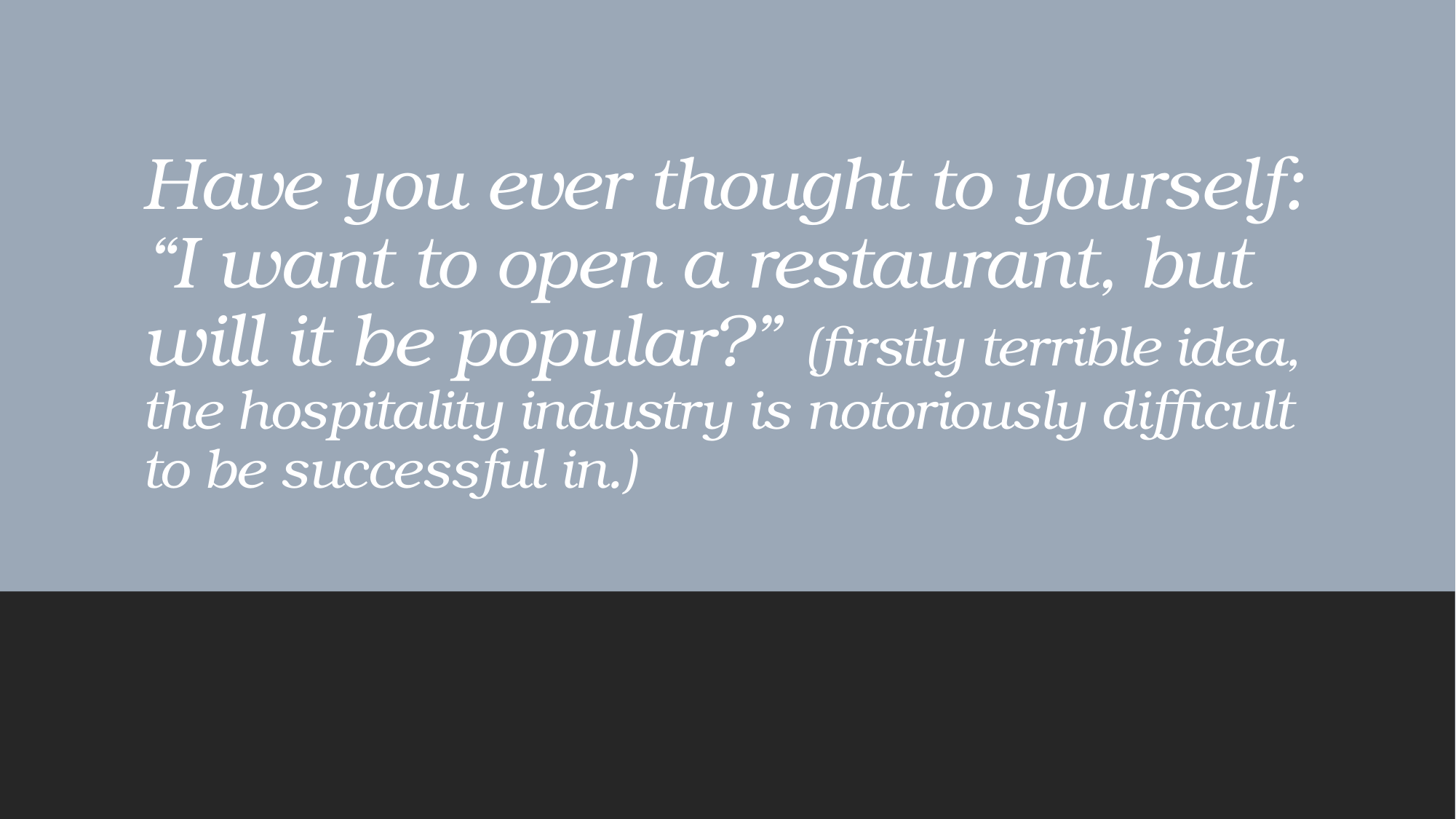

# Have you ever thought to yourself: “I want to open a restaurant, but will it be popular?” (firstly terrible idea, the hospitality industry is notoriously difficult to be successful in.)